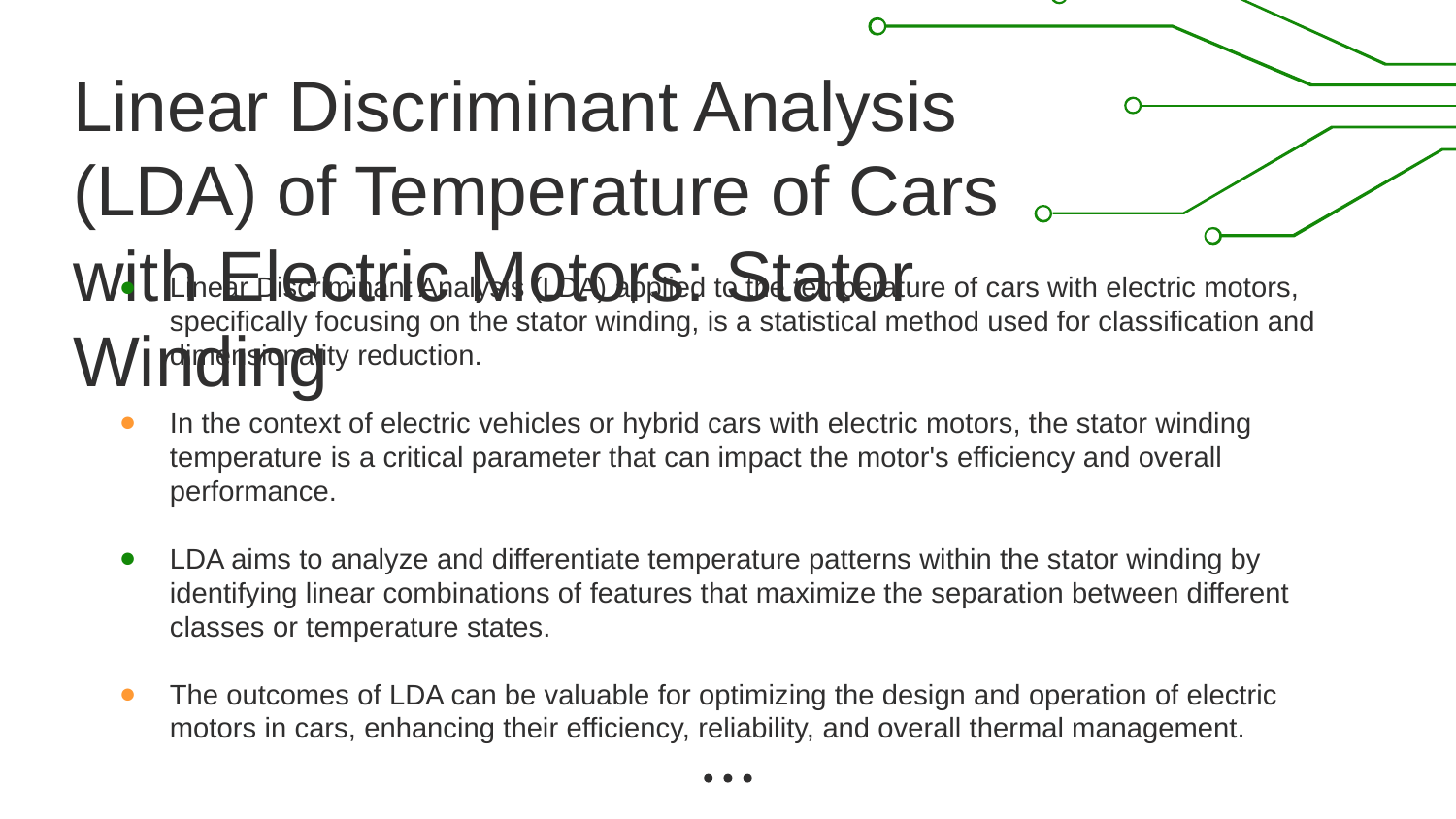

# Linear Discriminant Analysis (LDA) of Temperature of Cars with Electric Motors: Stator Winding
Linear Discriminant Analysis (LDA) applied to the temperature of cars with electric motors, specifically focusing on the stator winding, is a statistical method used for classification and dimensionality reduction.

In the context of electric vehicles or hybrid cars with electric motors, the stator winding temperature is a critical parameter that can impact the motor's efficiency and overall performance.

LDA aims to analyze and differentiate temperature patterns within the stator winding by identifying linear combinations of features that maximize the separation between different classes or temperature states.

The outcomes of LDA can be valuable for optimizing the design and operation of electric motors in cars, enhancing their efficiency, reliability, and overall thermal management.